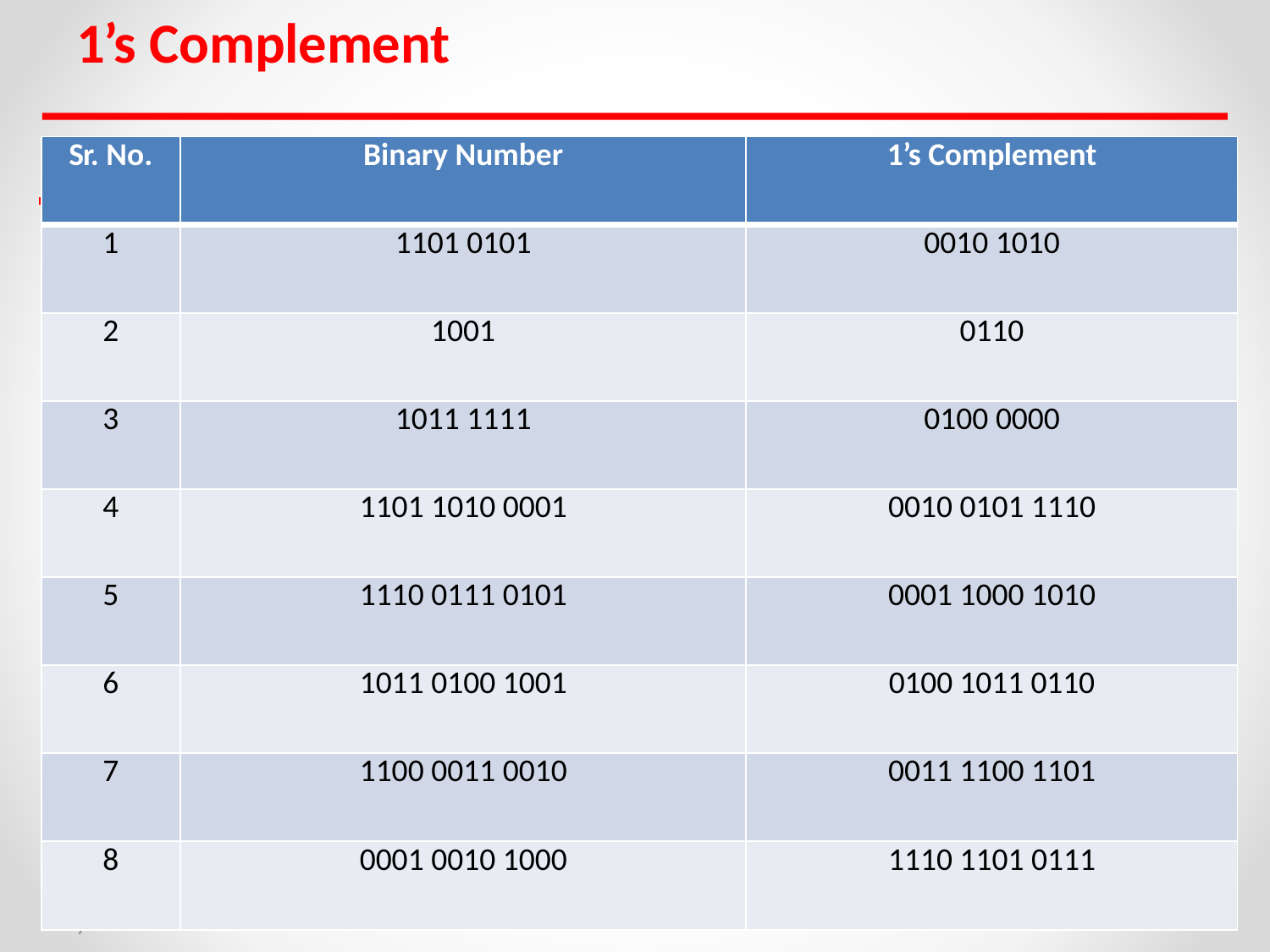

# 1’s Complement

| Sr. No. | Binary Number | 1’s Complement |
| --- | --- | --- |
| 1 | 1101 0101 | 0010 1010 |
| 2 | 1001 | 0110 |
| 3 | 1011 1111 | 0100 0000 |
| 4 | 1101 1010 0001 | 0010 0101 1110 |
| 5 | 1110 0111 0101 | 0001 1000 1010 |
| 6 | 1011 0100 1001 | 0100 1011 0110 |
| 7 | 1100 0011 0010 | 0011 1100 1101 |
| 8 | 0001 0010 1000 | 1110 1101 0111 |

8/29/2017
Amit Nevase
198